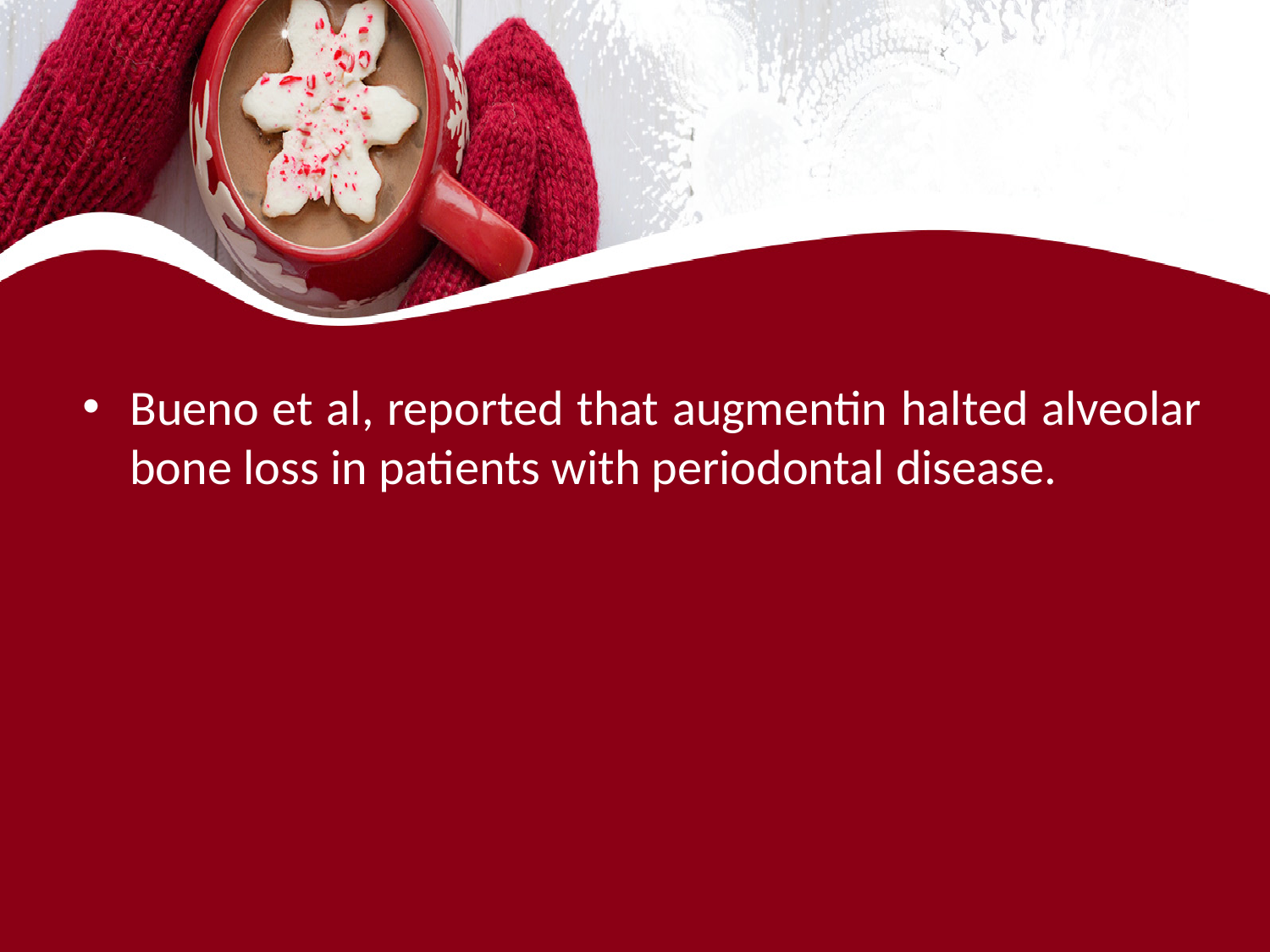

#

Bueno et al, reported that augmentin halted alveolar bone loss in patients with periodontal disease.